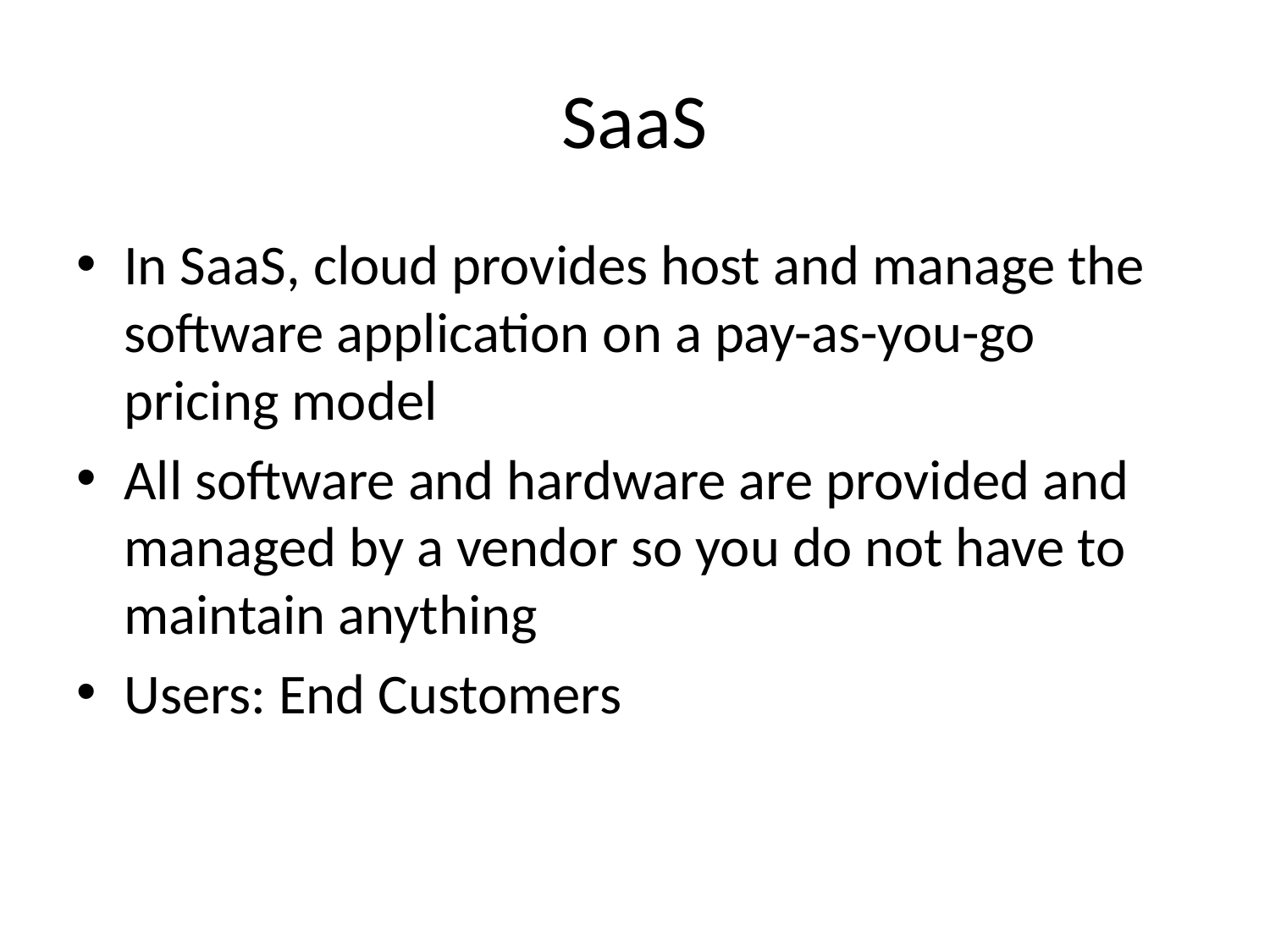

# SaaS
In SaaS, cloud provides host and manage the software application on a pay-as-you-go pricing model
All software and hardware are provided and managed by a vendor so you do not have to maintain anything
Users: End Customers